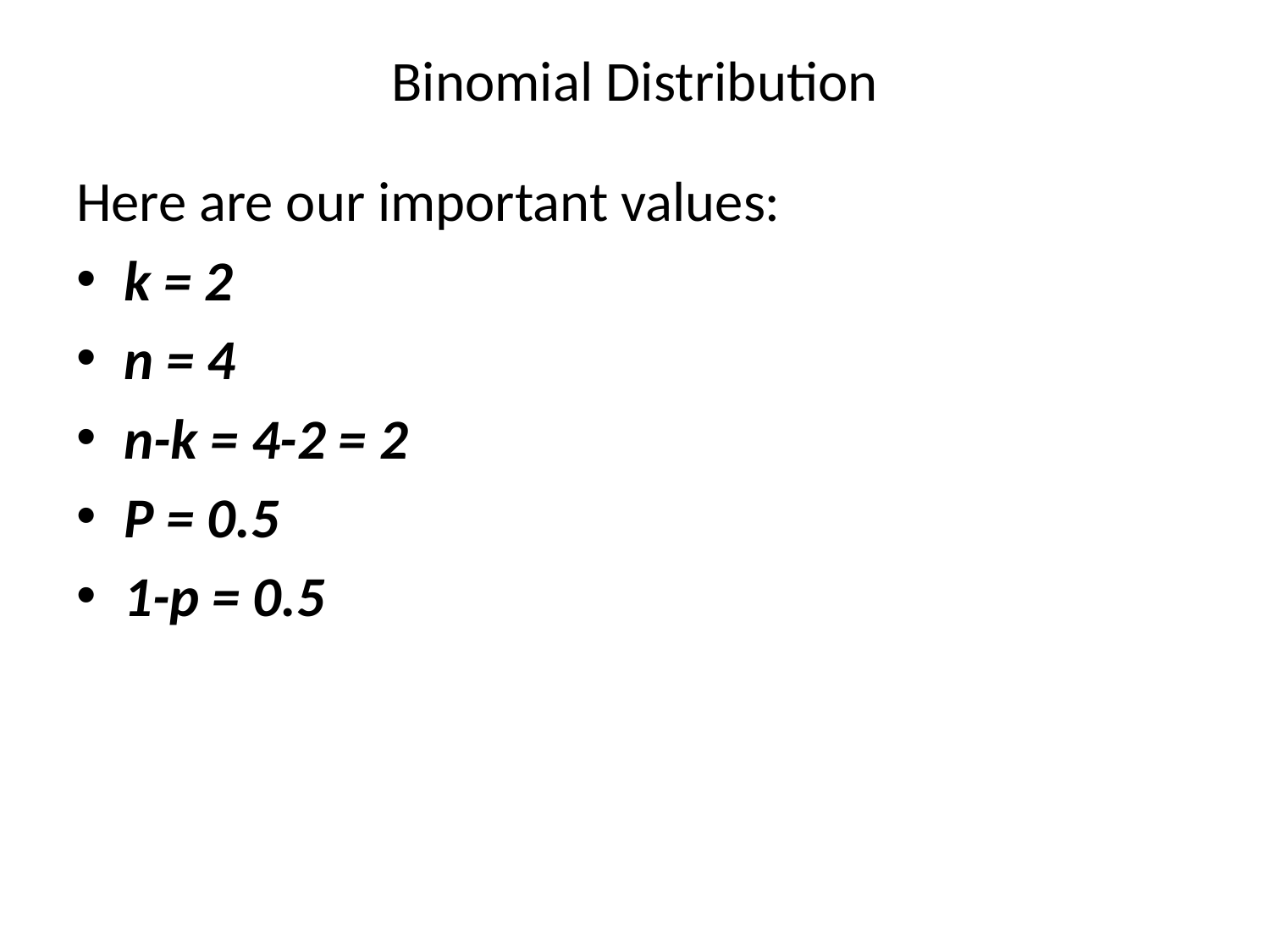

# Binomial Distribution
Here are our important values:
k = 2
n = 4
n-k = 4-2 = 2
P = 0.5
1-p = 0.5